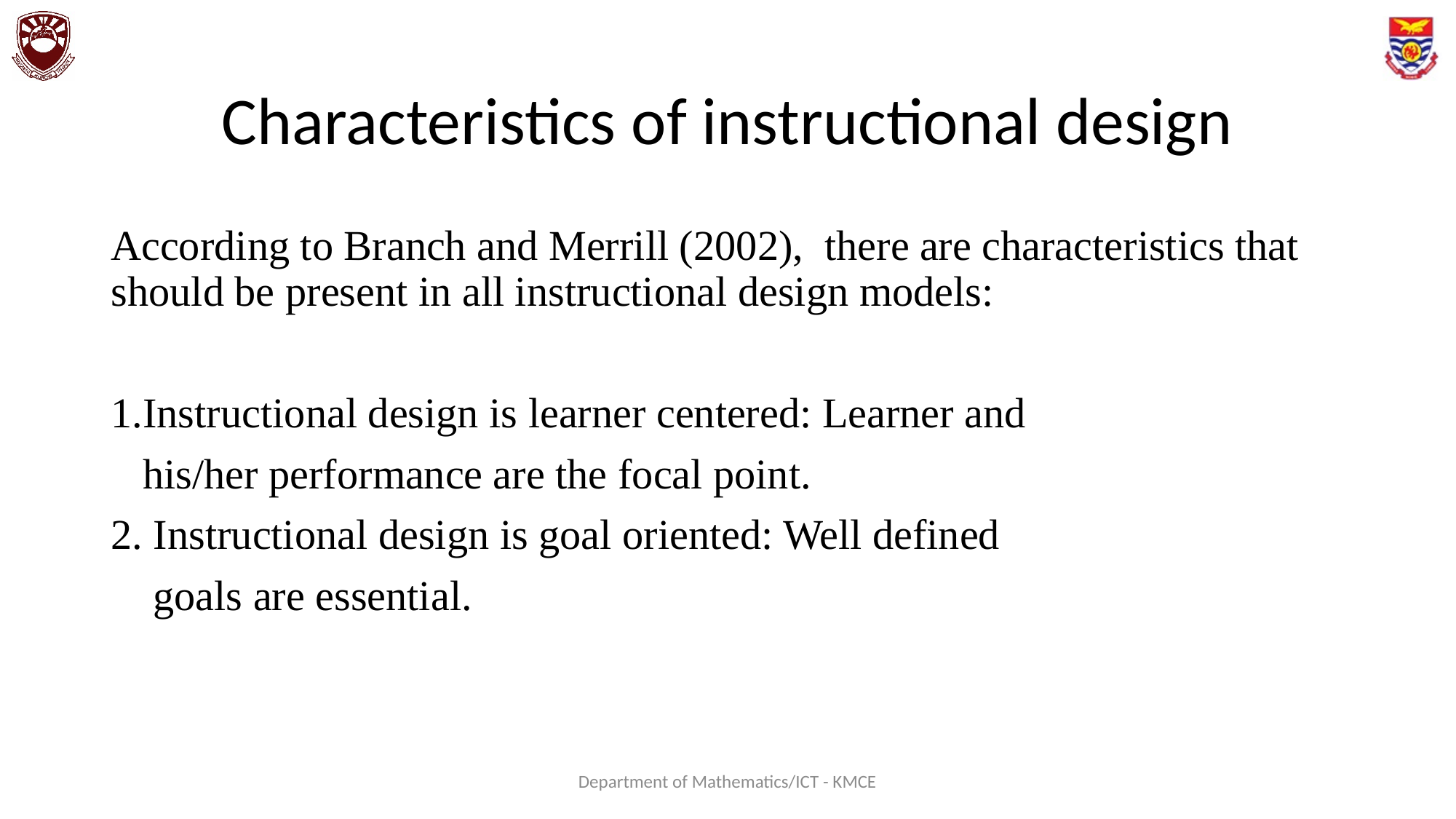

# Characteristics of instructional design
According to Branch and Merrill (2002),  there are characteristics that should be present in all instructional design models:

Instructional design is learner centered: Learner and
   his/her performance are the focal point.
2. Instructional design is goal oriented: Well defined
    goals are essential.

Department of Mathematics/ICT - KMCE
28